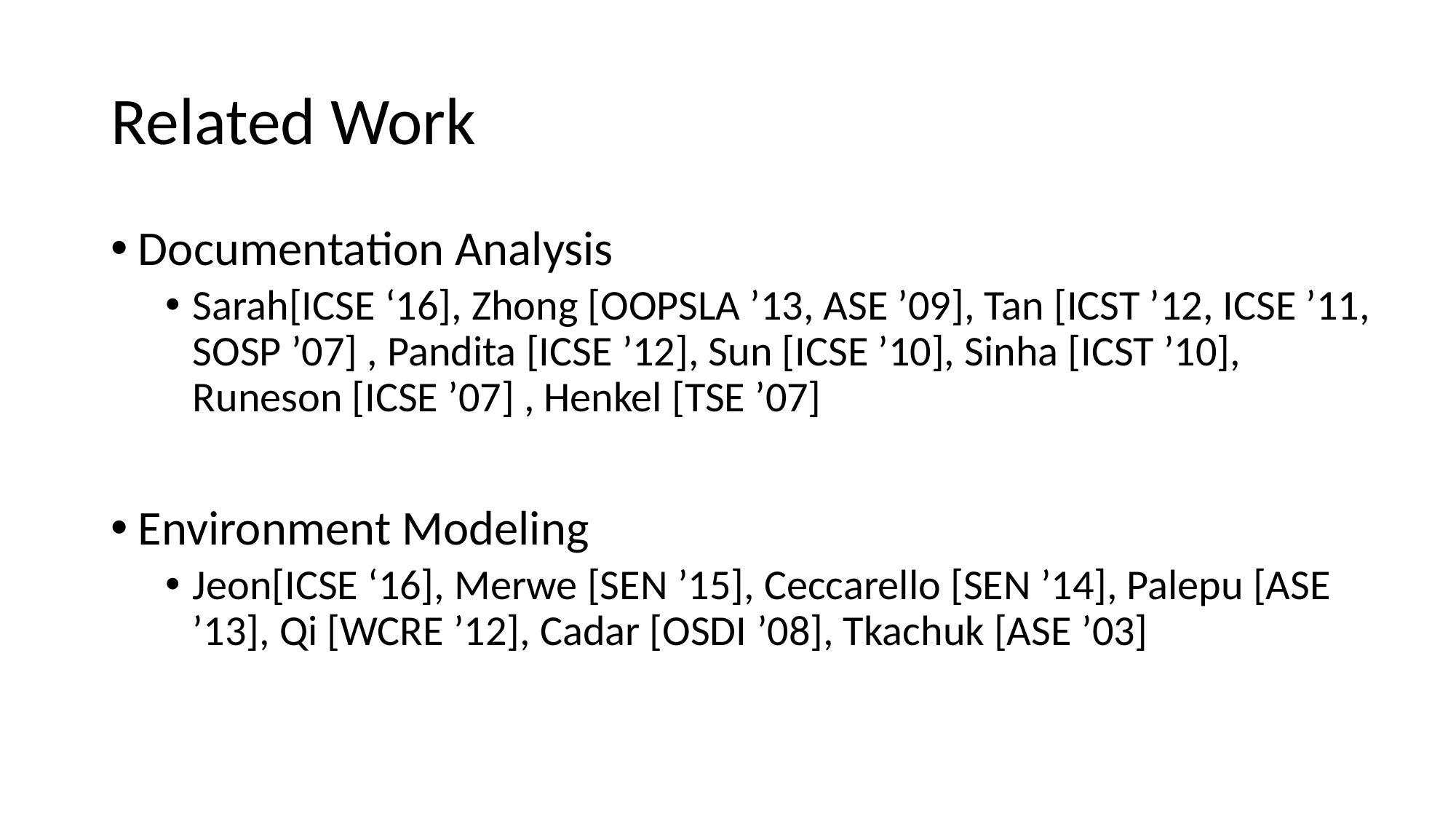

# Related Work
Documentation Analysis
Sarah[ICSE ‘16], Zhong [OOPSLA ’13, ASE ’09], Tan [ICST ’12, ICSE ’11, SOSP ’07] , Pandita [ICSE ’12], Sun [ICSE ’10], Sinha [ICST ’10], Runeson [ICSE ’07] , Henkel [TSE ’07]

Environment Modeling
Jeon[ICSE ‘16], Merwe [SEN ’15], Ceccarello [SEN ’14], Palepu [ASE ’13], Qi [WCRE ’12], Cadar [OSDI ’08], Tkachuk [ASE ’03]